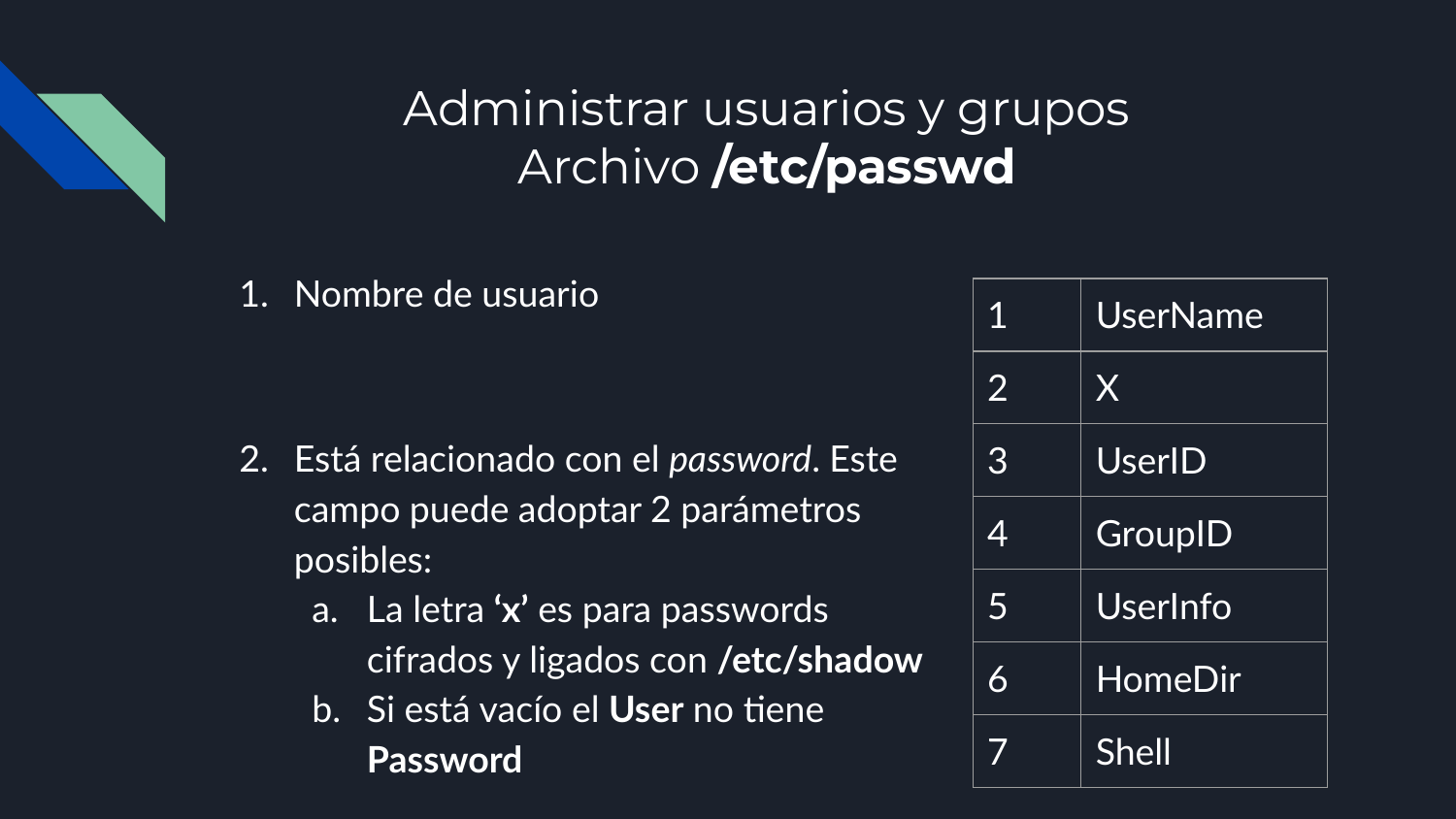

# Administrar usuarios y grupos
Archivo /etc/passwd
Nombre de usuario

Está relacionado con el password. Este campo puede adoptar 2 parámetros posibles:
La letra ‘x’ es para passwords cifrados y ligados con /etc/shadow
Si está vacío el User no tiene Password
| 1 | UserName |
| --- | --- |
| 2 | X |
| 3 | UserID |
| 4 | GroupID |
| 5 | UserInfo |
| 6 | HomeDir |
| 7 | Shell |